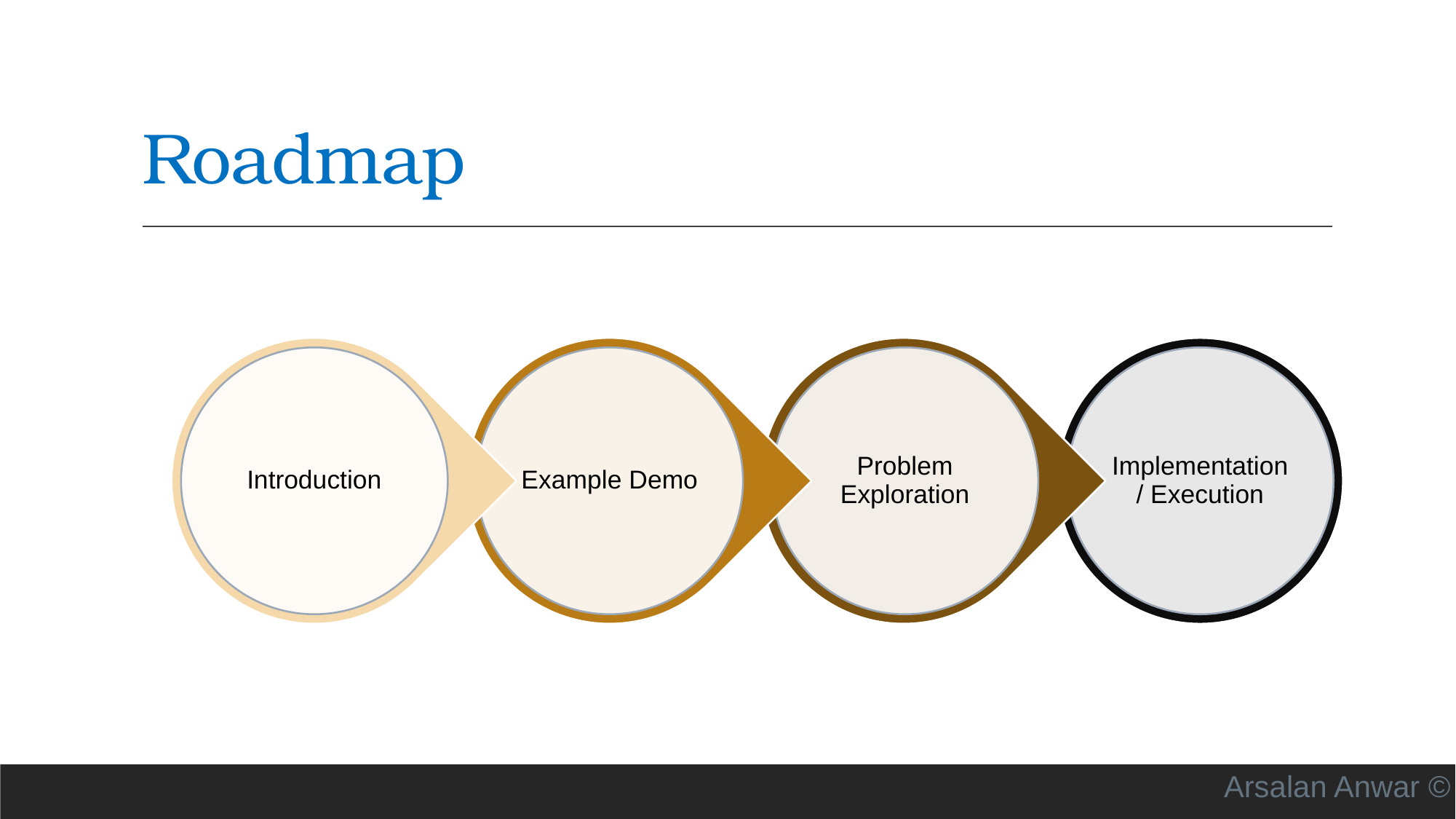

# Roadmap
Implementation/ Execution
Problem Exploration
Example Demo
Introduction
Arsalan Anwar ©